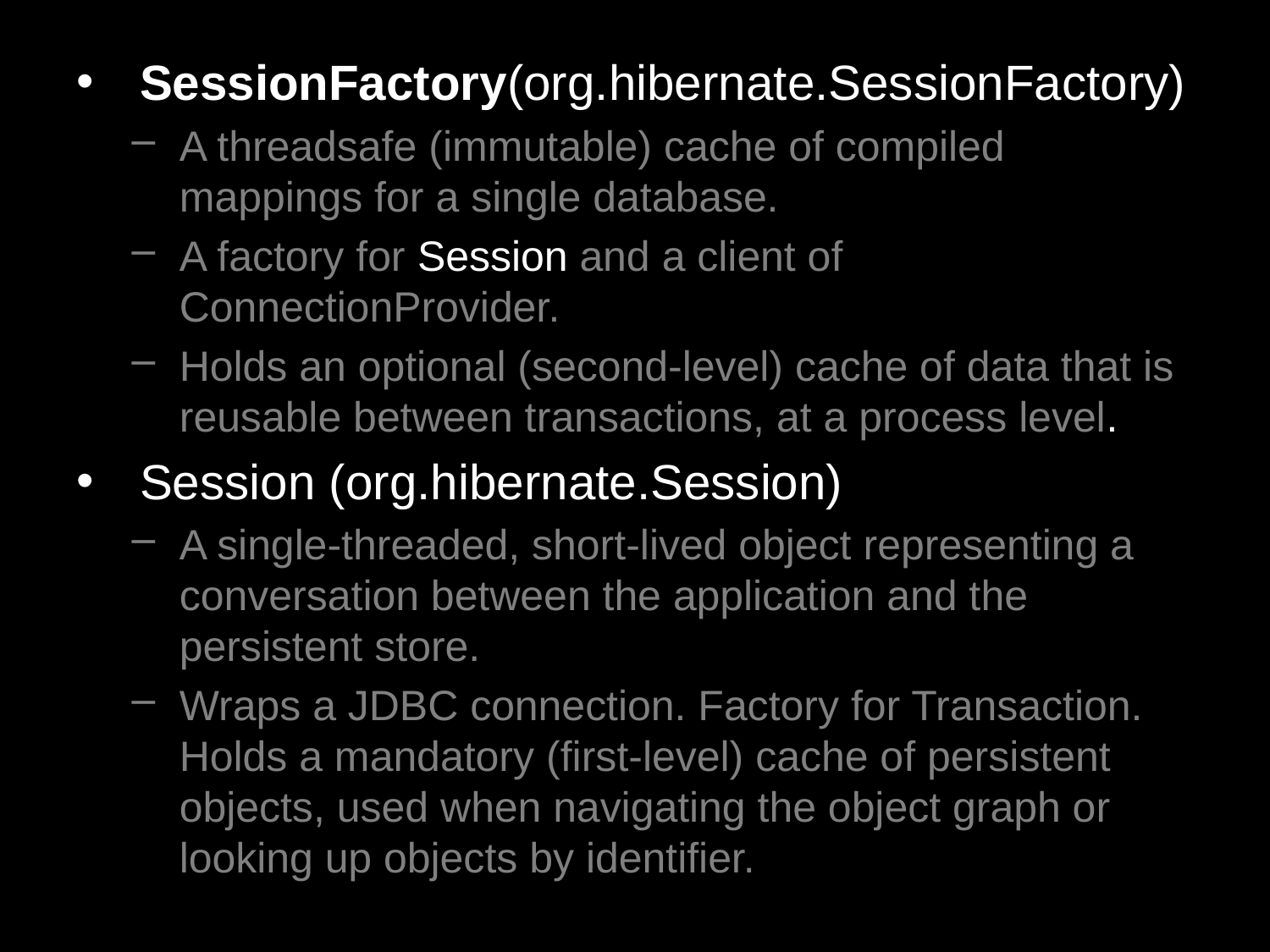

SessionFactory(org.hibernate.SessionFactory)
A threadsafe (immutable) cache of compiled mappings for a single database.
A factory for Session and a client of ConnectionProvider.
Holds an optional (second-level) cache of data that is reusable between transactions, at a process level.
Session (org.hibernate.Session)
A single-threaded, short-lived object representing a conversation between the application and the persistent store.
Wraps a JDBC connection. Factory for Transaction. Holds a mandatory (first-level) cache of persistent objects, used when navigating the object graph or looking up objects by identifier.